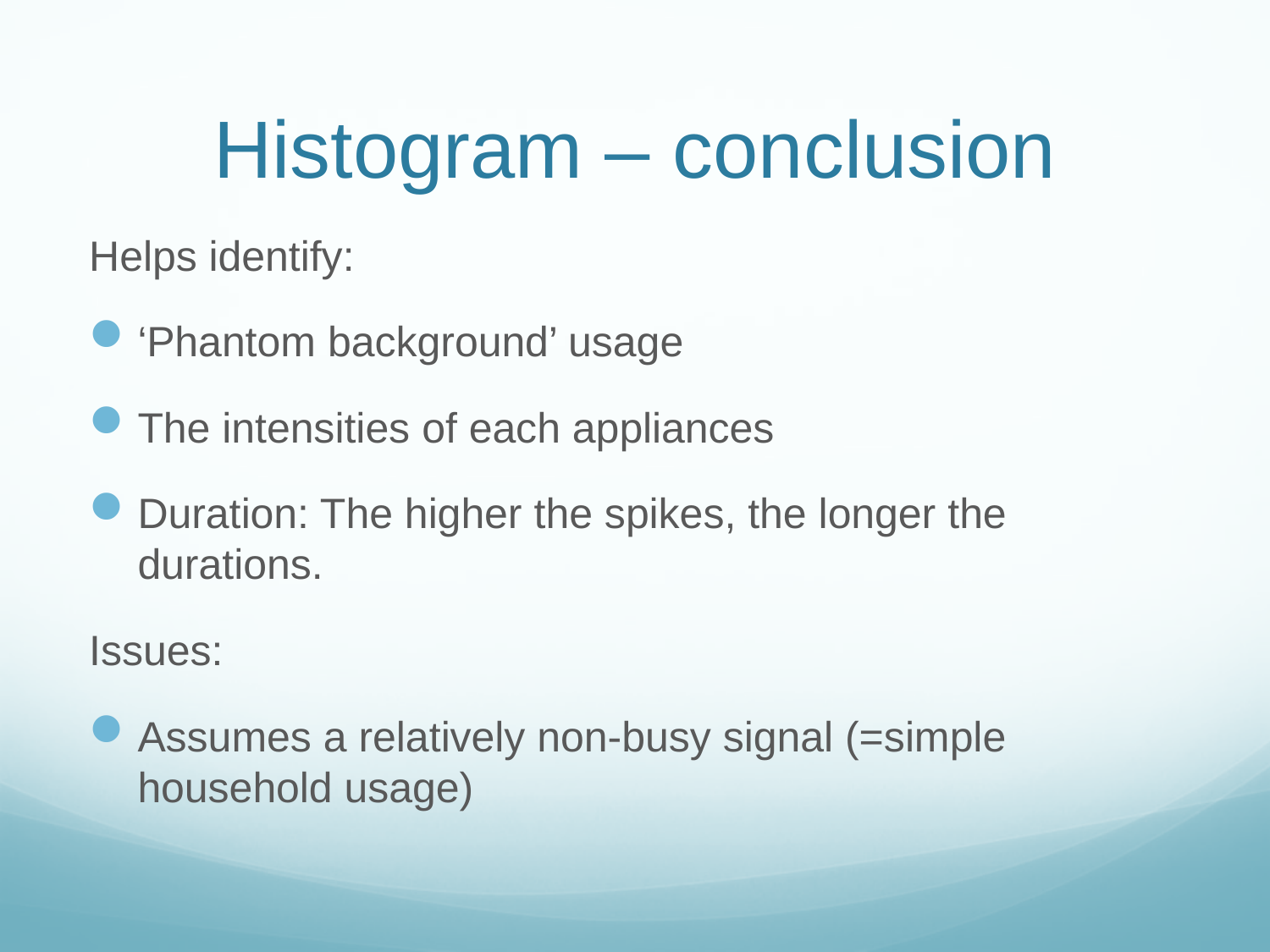

# Histogram – conclusion
Helps identify:
‘Phantom background’ usage
The intensities of each appliances
Duration: The higher the spikes, the longer the durations.
Issues:
Assumes a relatively non-busy signal (=simple household usage)